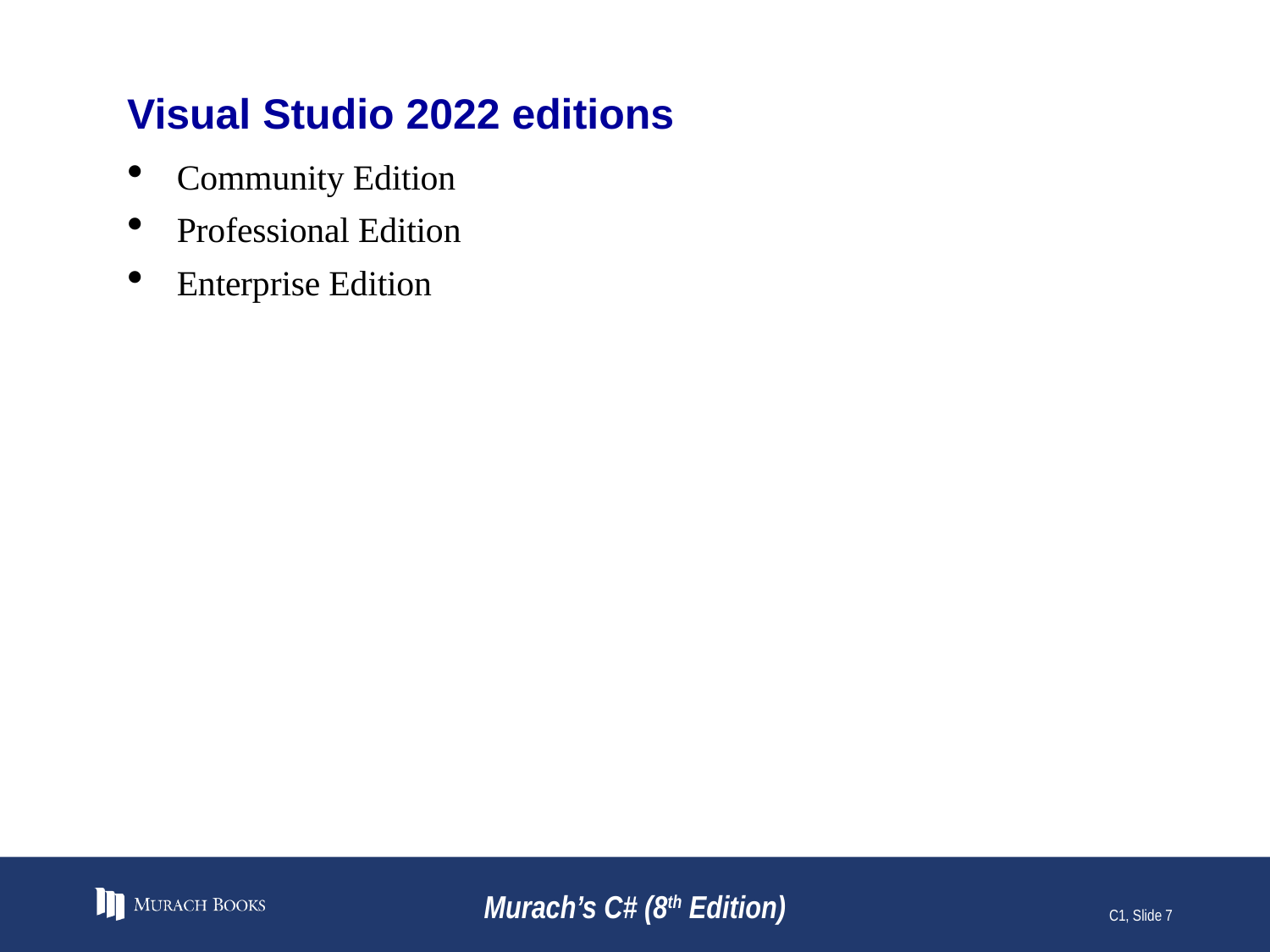

# Visual Studio 2022 editions
Community Edition
Professional Edition
Enterprise Edition

Murach’s C# (8th Edition)

C1, Slide 7